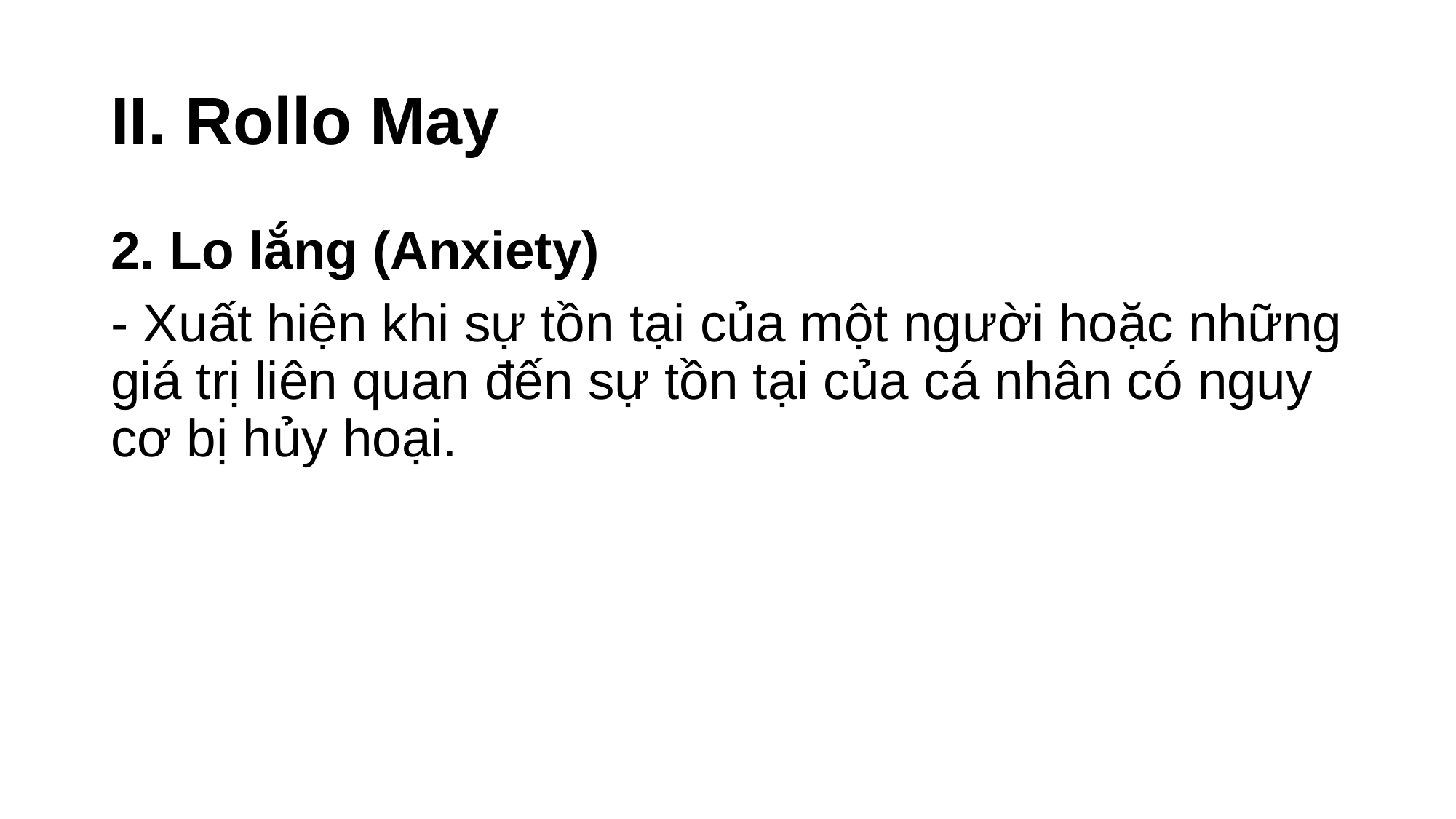

# II. Rollo May
2. Lo lắng (Anxiety)
- Xuất hiện khi sự tồn tại của một người hoặc những giá trị liên quan đến sự tồn tại của cá nhân có nguy cơ bị hủy hoại.